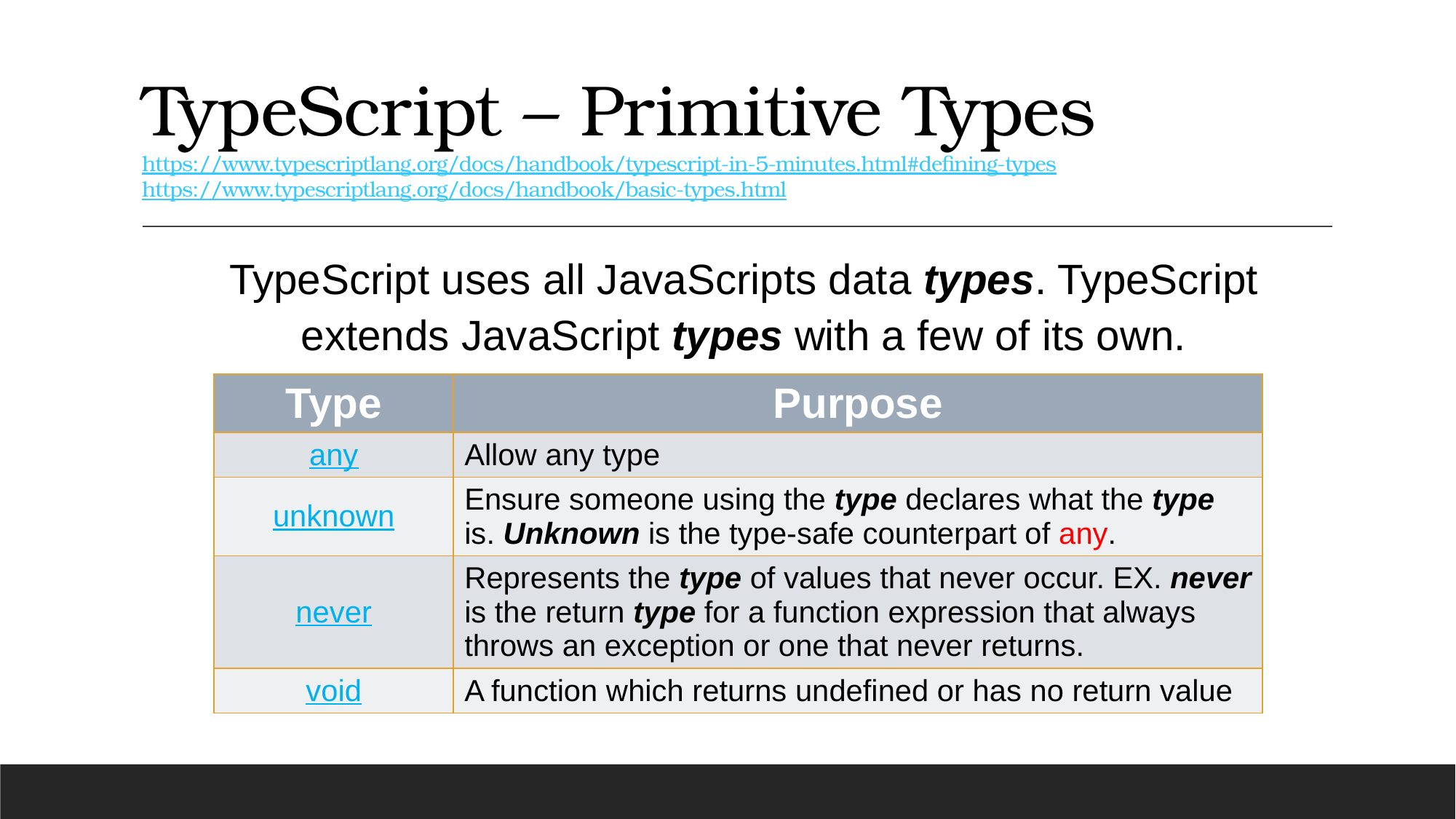

# TypeScript – Primitive Types https://www.typescriptlang.org/docs/handbook/typescript-in-5-minutes.html#defining-types https://www.typescriptlang.org/docs/handbook/basic-types.html
TypeScript uses all JavaScripts data types. TypeScript extends JavaScript types with a few of its own.
| Type | Purpose |
| --- | --- |
| any | Allow any type |
| unknown | Ensure someone using the type declares what the type is. Unknown is the type-safe counterpart of any. |
| never | Represents the type of values that never occur. EX. never is the return type for a function expression that always throws an exception or one that never returns. |
| void | A function which returns undefined or has no return value |